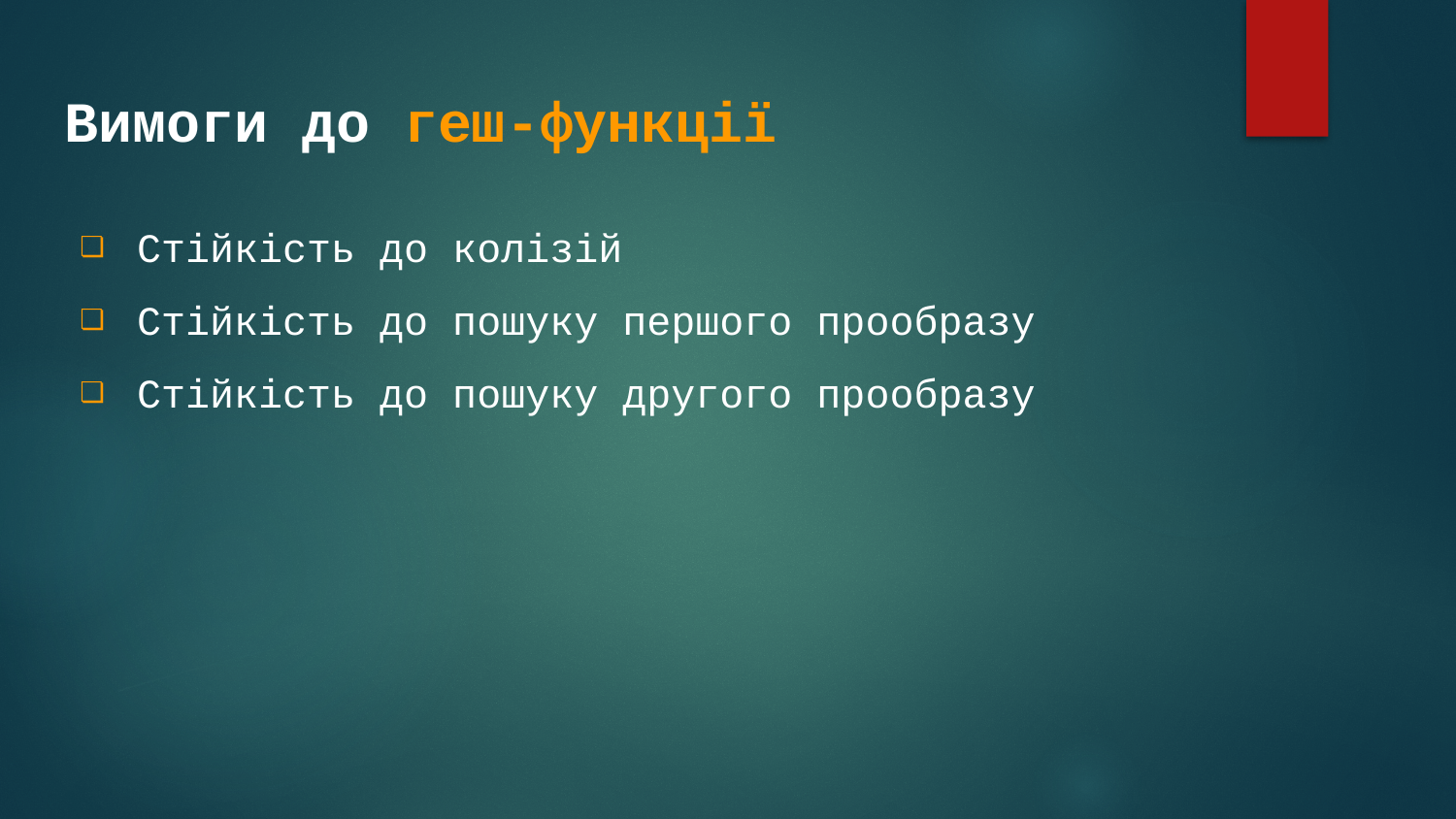

Вимоги до геш-функції
Стійкість до колізій
Стійкість до пошуку першого прообразу
Стійкість до пошуку другого прообразу